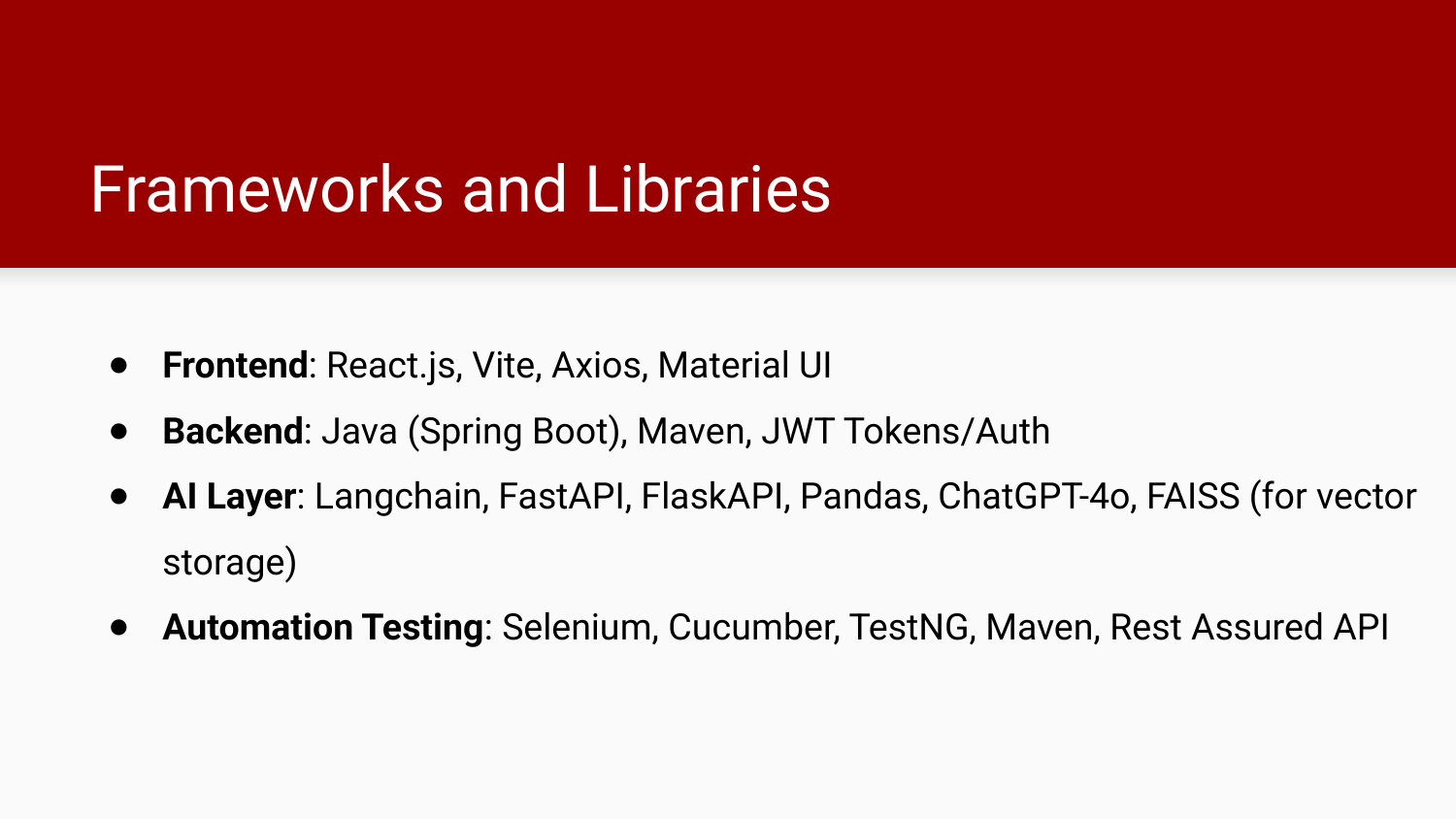

# Frameworks and Libraries
Frontend: React.js, Vite, Axios, Material UI
Backend: Java (Spring Boot), Maven, JWT Tokens/Auth
AI Layer: Langchain, FastAPI, FlaskAPI, Pandas, ChatGPT-4o, FAISS (for vector storage)
Automation Testing: Selenium, Cucumber, TestNG, Maven, Rest Assured API